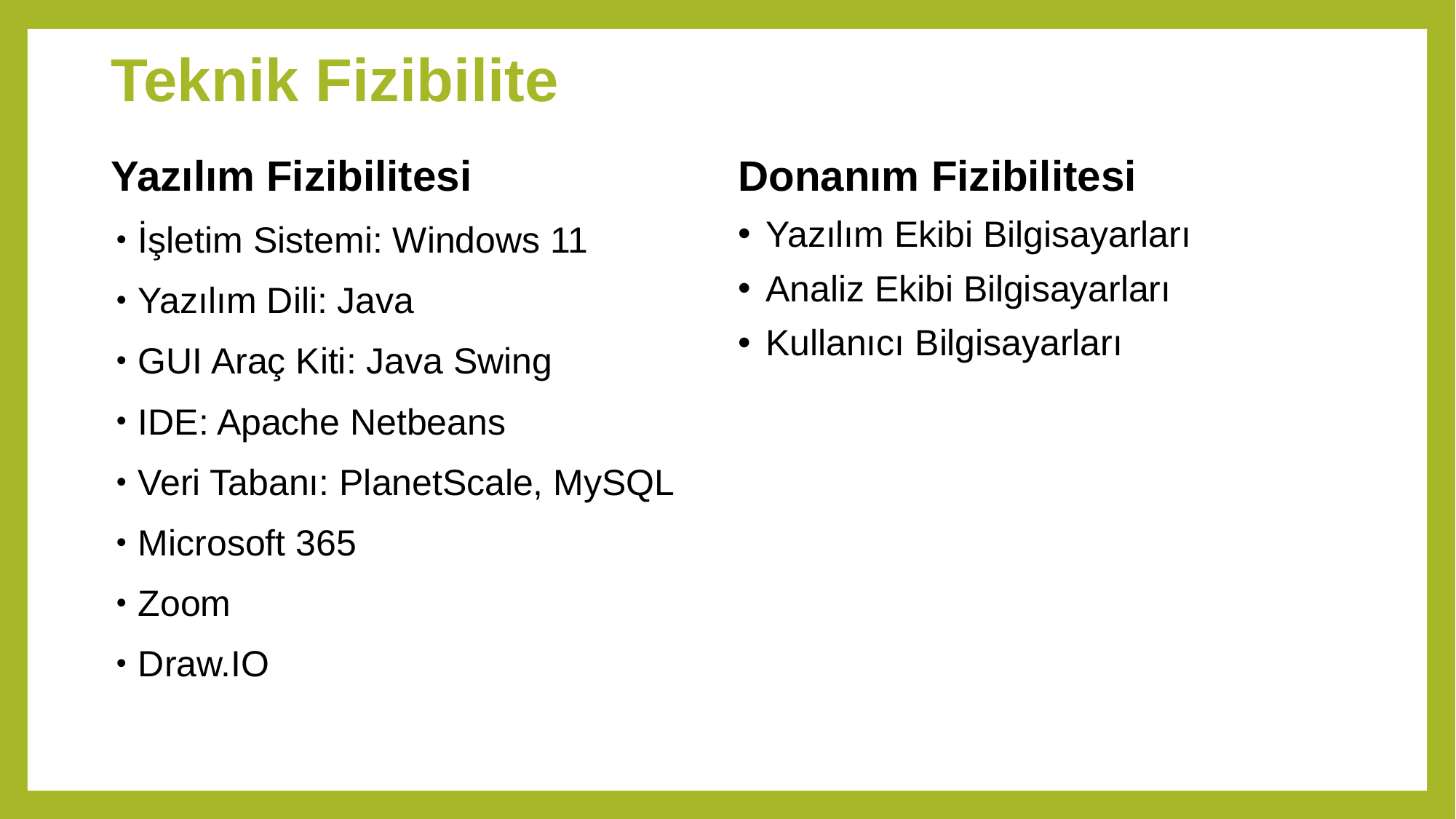

# Teknik Fizibilite
Yazılım Fizibilitesi
İşletim Sistemi: Windows 11
Yazılım Dili: Java
GUI Araç Kiti: Java Swing
IDE: Apache Netbeans
Veri Tabanı: PlanetScale, MySQL
Microsoft 365
Zoom
Draw.IO
Donanım Fizibilitesi
Yazılım Ekibi Bilgisayarları
Analiz Ekibi Bilgisayarları
Kullanıcı Bilgisayarları